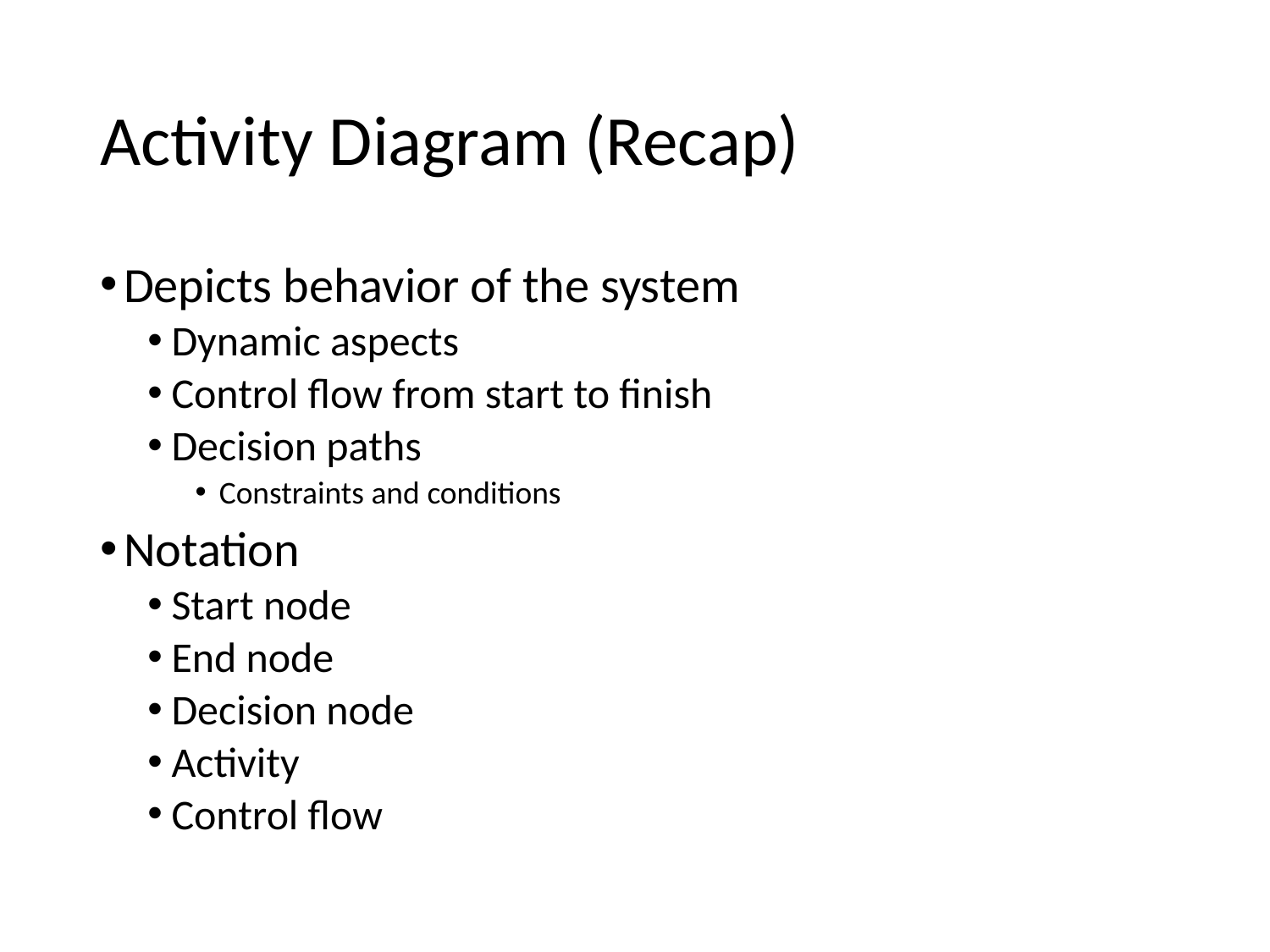

# Activity Diagram (Recap)
Depicts behavior of the system
Dynamic aspects
Control flow from start to finish
Decision paths
Constraints and conditions
Notation
Start node
End node
Decision node
Activity
Control flow